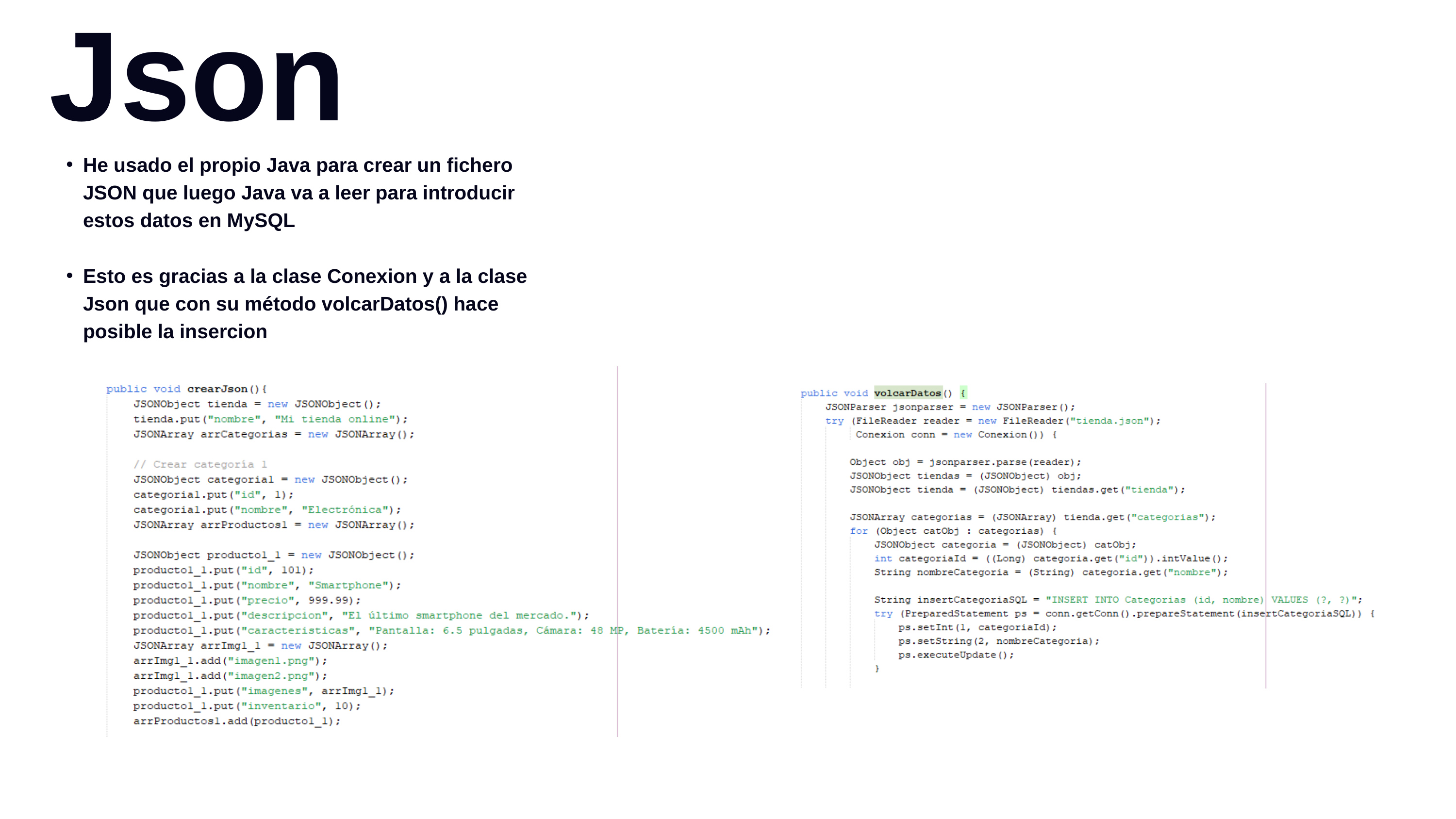

Json
He usado el propio Java para crear un fichero JSON que luego Java va a leer para introducir estos datos en MySQL

Esto es gracias a la clase Conexion y a la clase Json que con su método volcarDatos() hace posible la insercion